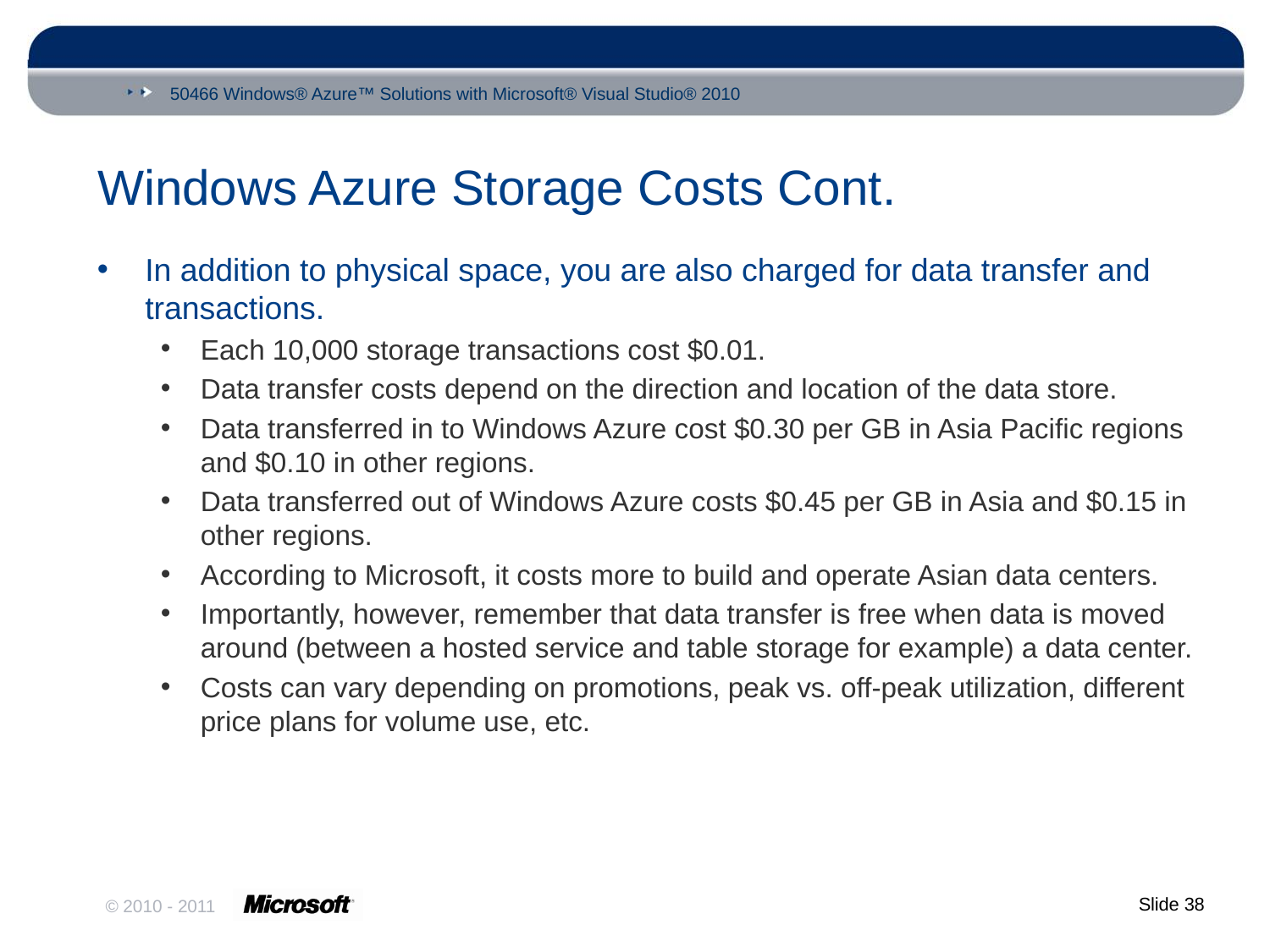

# Windows Azure Storage Costs Cont.
In addition to physical space, you are also charged for data transfer and transactions.
Each 10,000 storage transactions cost $0.01.
Data transfer costs depend on the direction and location of the data store.
Data transferred in to Windows Azure cost $0.30 per GB in Asia Pacific regions and $0.10 in other regions.
Data transferred out of Windows Azure costs $0.45 per GB in Asia and $0.15 in other regions.
According to Microsoft, it costs more to build and operate Asian data centers.
Importantly, however, remember that data transfer is free when data is moved around (between a hosted service and table storage for example) a data center.
Costs can vary depending on promotions, peak vs. off-peak utilization, different price plans for volume use, etc.